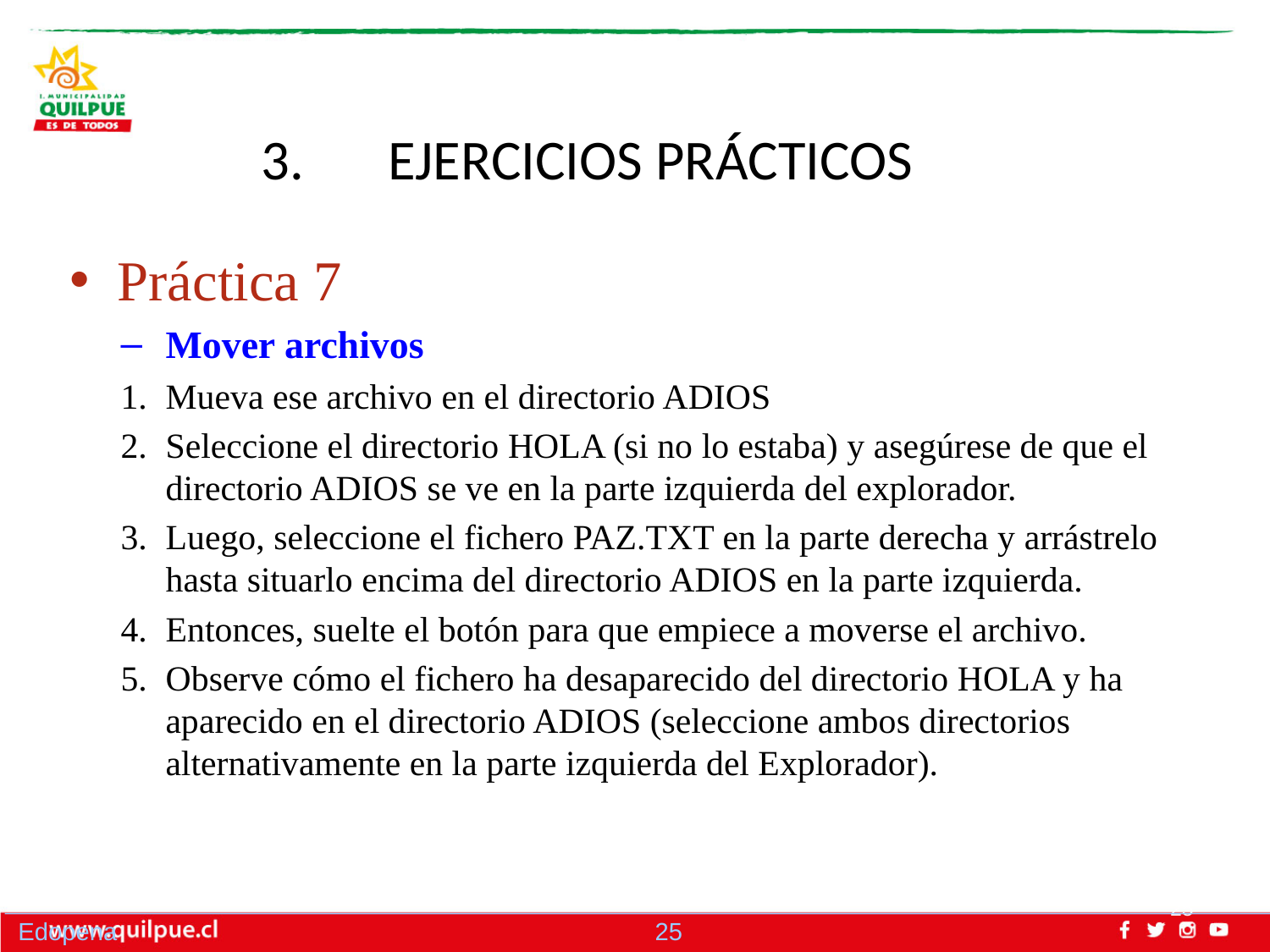

# 3.	EJERCICIOS PRÁCTICOS
Práctica 7
Mover archivos
Mueva ese archivo en el directorio ADIOS
Seleccione el directorio HOLA (si no lo estaba) y asegúrese de que el directorio ADIOS se ve en la parte izquierda del explorador.
Luego, seleccione el fichero PAZ.TXT en la parte derecha y arrástrelo hasta situarlo encima del directorio ADIOS en la parte izquierda.
Entonces, suelte el botón para que empiece a moverse el archivo.
Observe cómo el fichero ha desaparecido del directorio HOLA y ha aparecido en el directorio ADIOS (seleccione ambos directorios alternativamente en la parte izquierda del Explorador).
25
Edopena                                                                             25